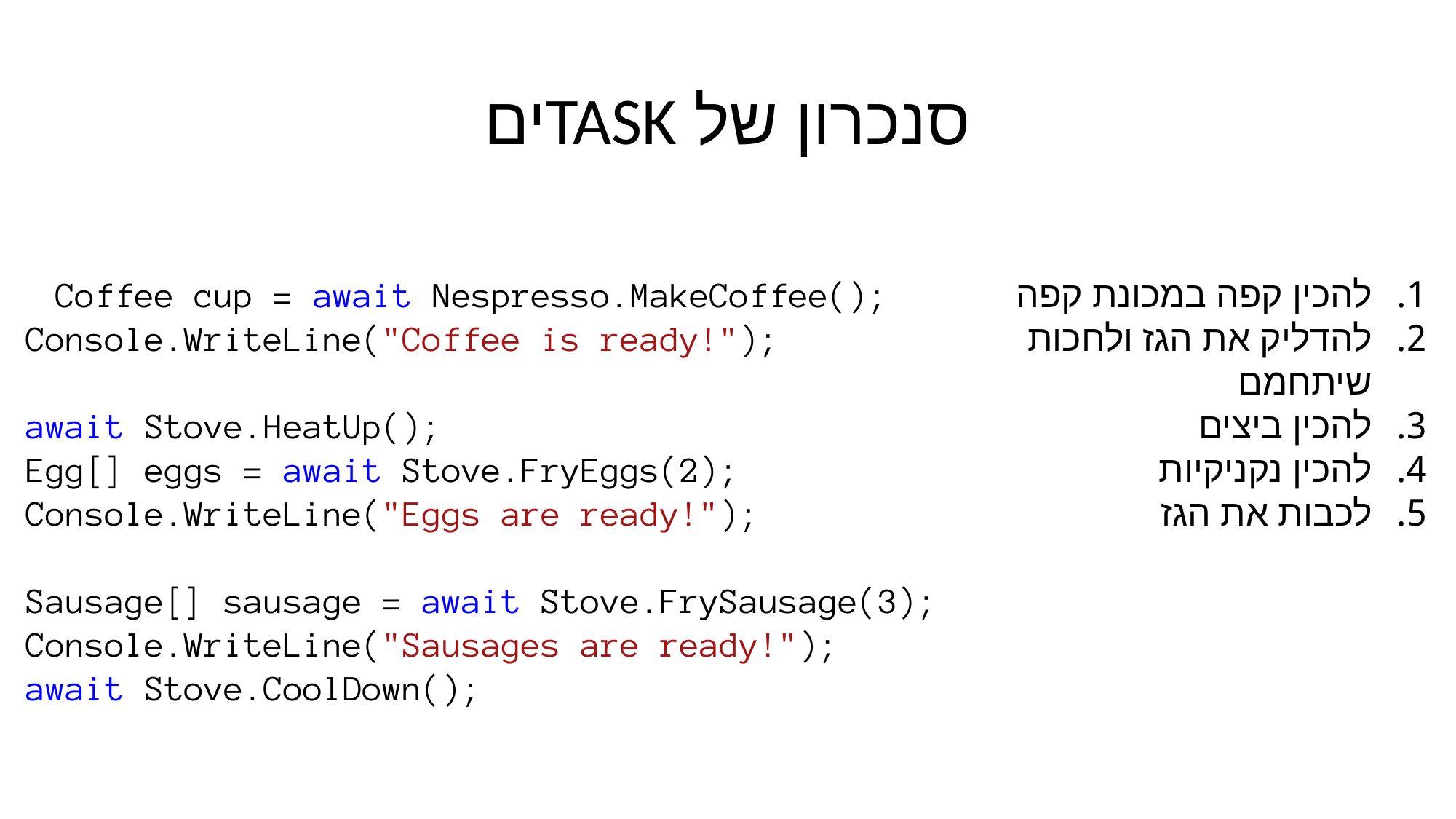

# סנכרון של TASKים
	        Coffee cup = await Nespresso.MakeCoffee();
            Console.WriteLine("Coffee is ready!");

            await Stove.HeatUp();
            Egg[] eggs = await Stove.FryEggs(2);
            Console.WriteLine("Eggs are ready!");

            Sausage[] sausage = await Stove.FrySausage(3);
            Console.WriteLine("Sausages are ready!");
            await Stove.CoolDown();
להכין קפה במכונת קפה
להדליק את הגז ולחכות שיתחמם
להכין ביצים
להכין נקניקיות
לכבות את הגז